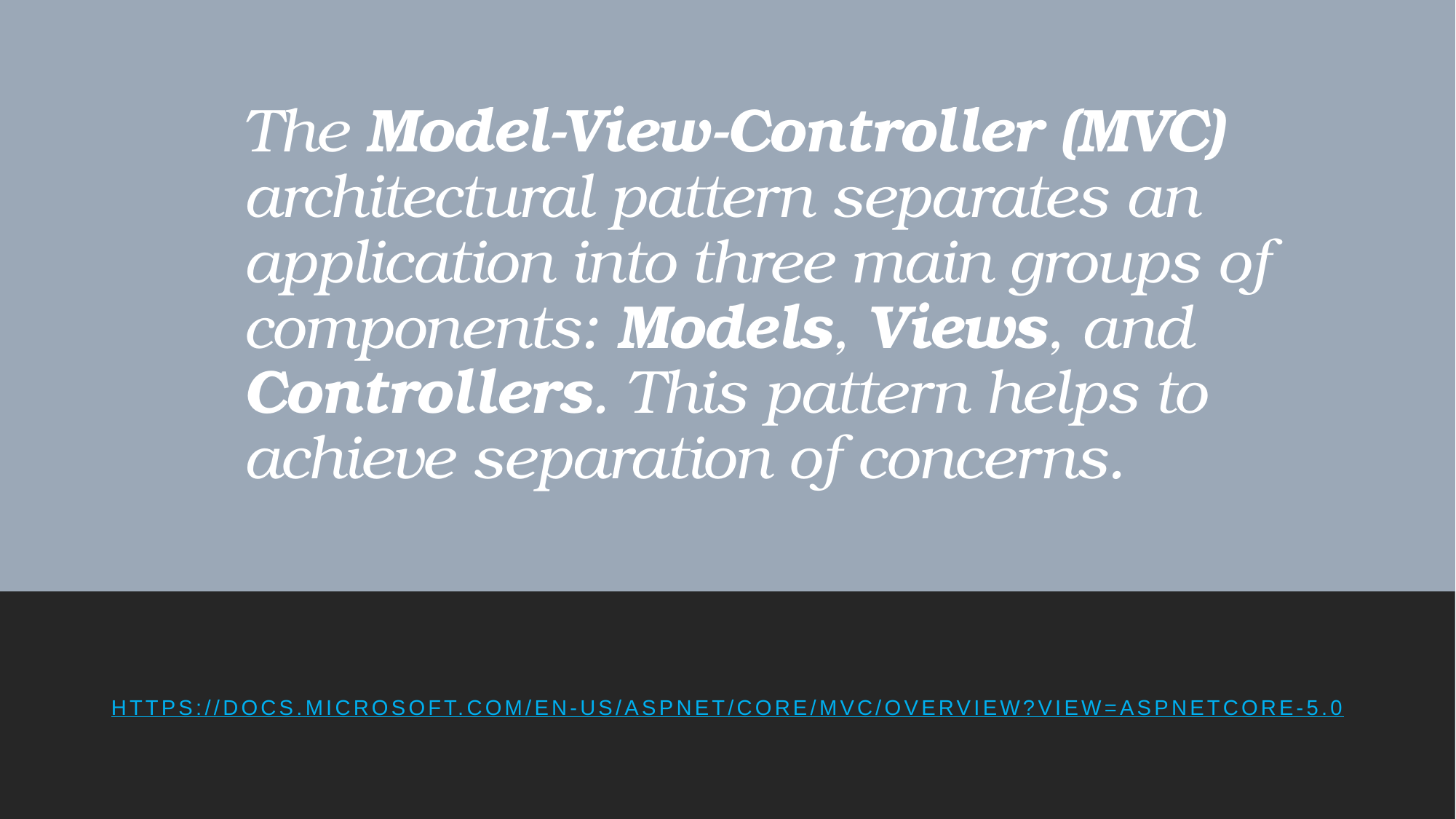

# The Model-View-Controller (MVC) architectural pattern separates an application into three main groups of components: Models, Views, and Controllers. This pattern helps to achieve separation of concerns.
https://docs.microsoft.com/en-us/aspnet/core/mvc/overview?view=aspnetcore-5.0